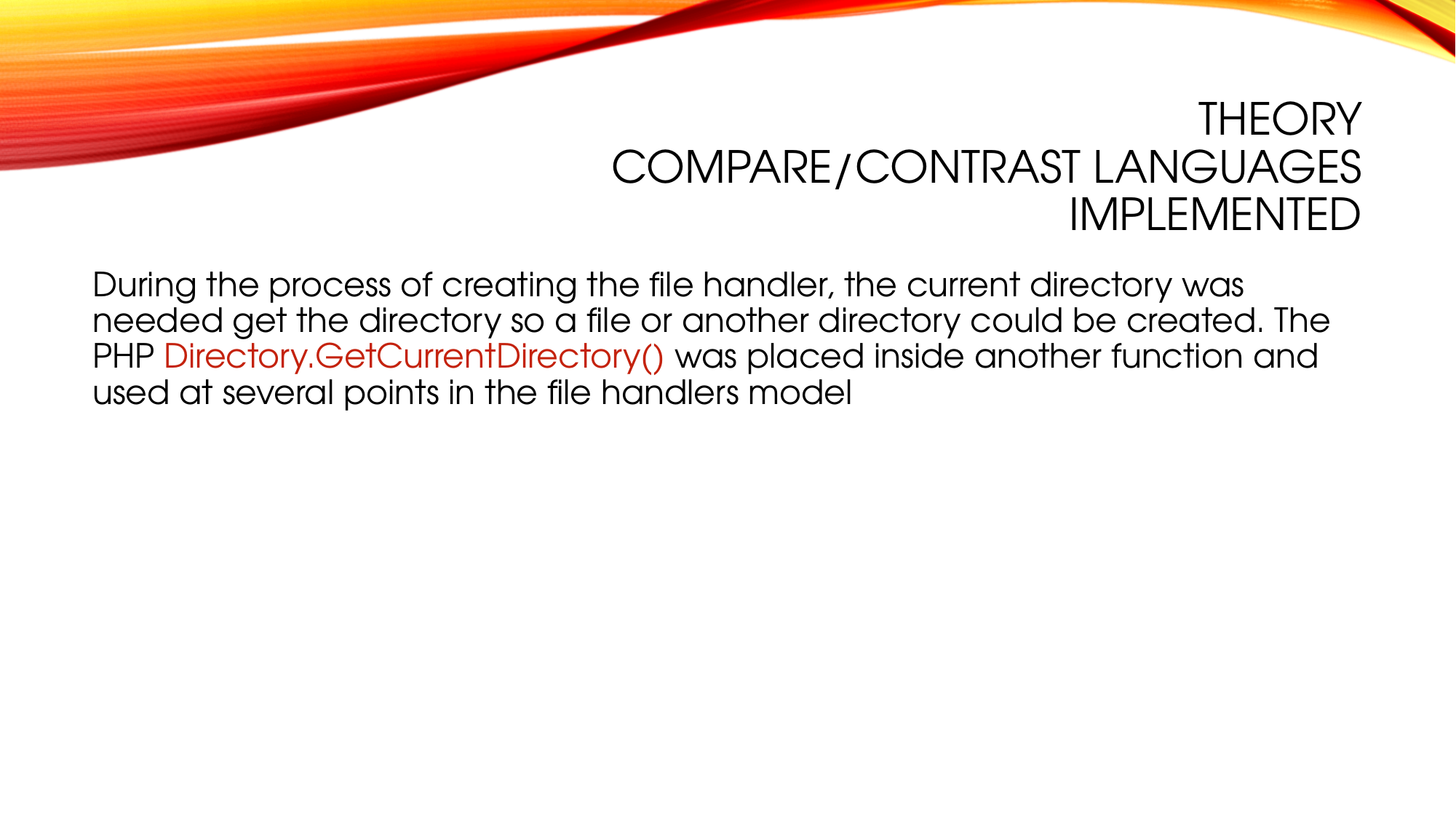

# Theory Compare/Contrast Languages Implemented
During the process of creating the file handler, the current directory was needed get the directory so a file or another directory could be created. The PHP Directory.GetCurrentDirectory() was placed inside another function and used at several points in the file handlers model